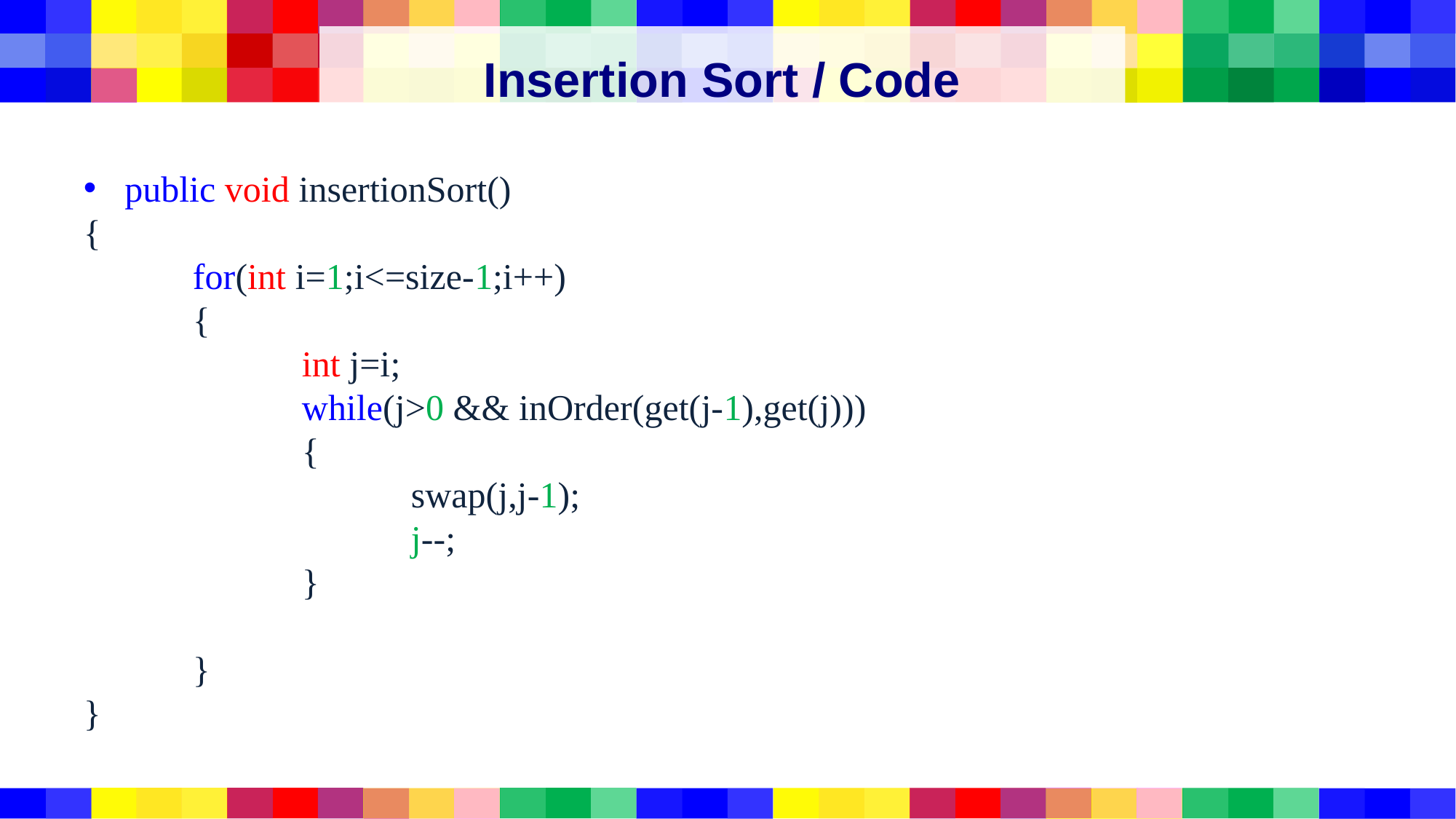

# Insertion Sort / Code
public void insertionSort()
{
	for(int i=1;i<=size-1;i++)
	{
		int j=i;
		while(j>0 && inOrder(get(j-1),get(j)))
		{
			swap(j,j-1);
			j--;
		}

	}
}